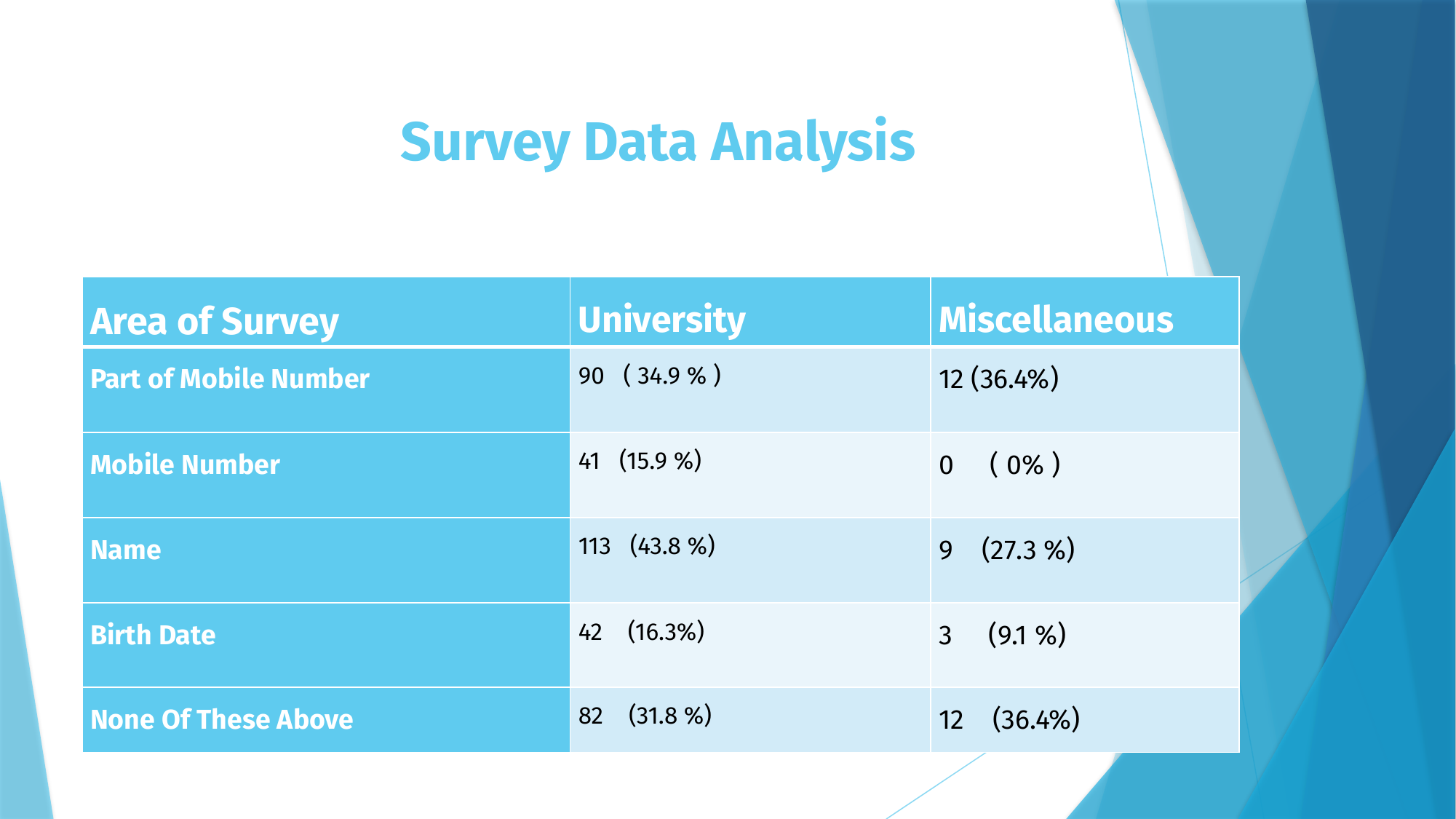

# Survey Data Analysis
| Area of Survey | University | Miscellaneous |
| --- | --- | --- |
| Part of Mobile Number | 90 ( 34.9 % ) | 12 (36.4%) |
| Mobile Number | 41 (15.9 %) | 0 ( 0% ) |
| Name | 113 (43.8 %) | 9 (27.3 %) |
| Birth Date | 42 (16.3%) | 3 (9.1 %) |
| None Of These Above | 82 (31.8 %) | 12 (36.4%) |